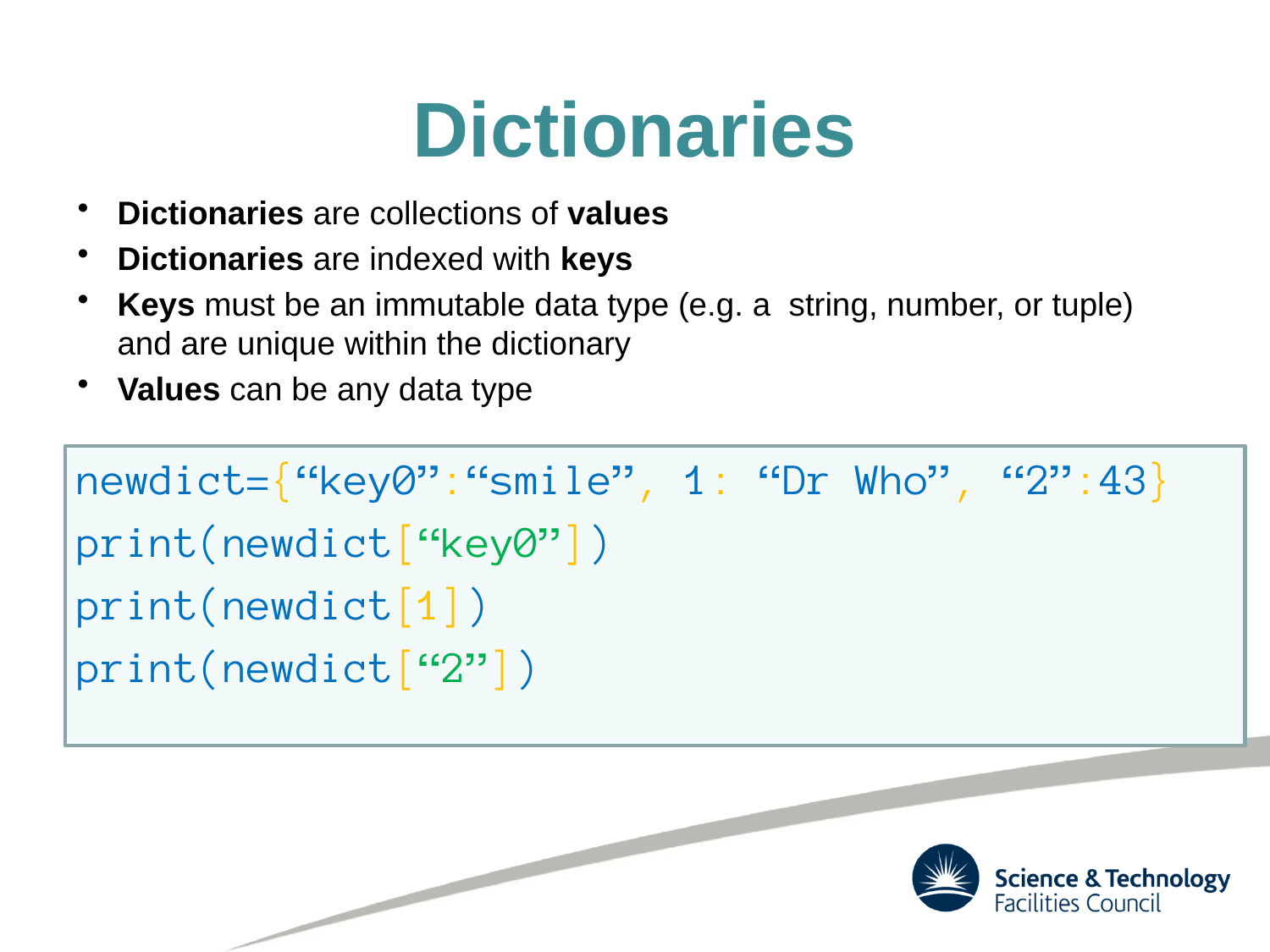

# Dictionaries
Dictionaries are collections of values
Dictionaries are indexed with keys
Keys must be an immutable data type (e.g. a  string, number, or tuple) and are unique within the dictionary
Values can be any data type
newdict={“key0”:“smile”, 1: “Dr Who”, “2”:43}
print(newdict[“key0”])
print(newdict[1])
print(newdict[“2”])